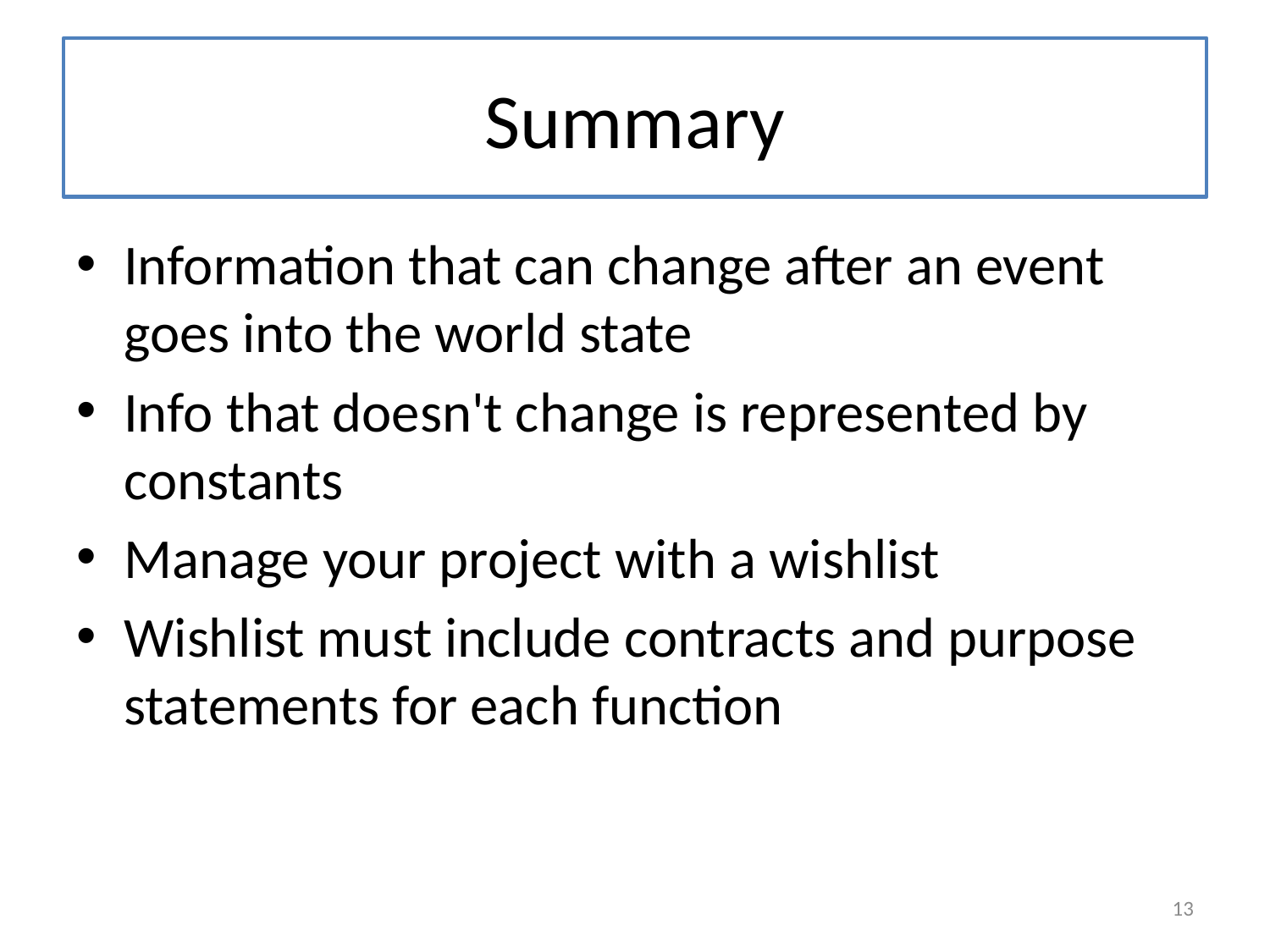

# Summary
Information that can change after an event goes into the world state
Info that doesn't change is represented by constants
Manage your project with a wishlist
Wishlist must include contracts and purpose statements for each function

13